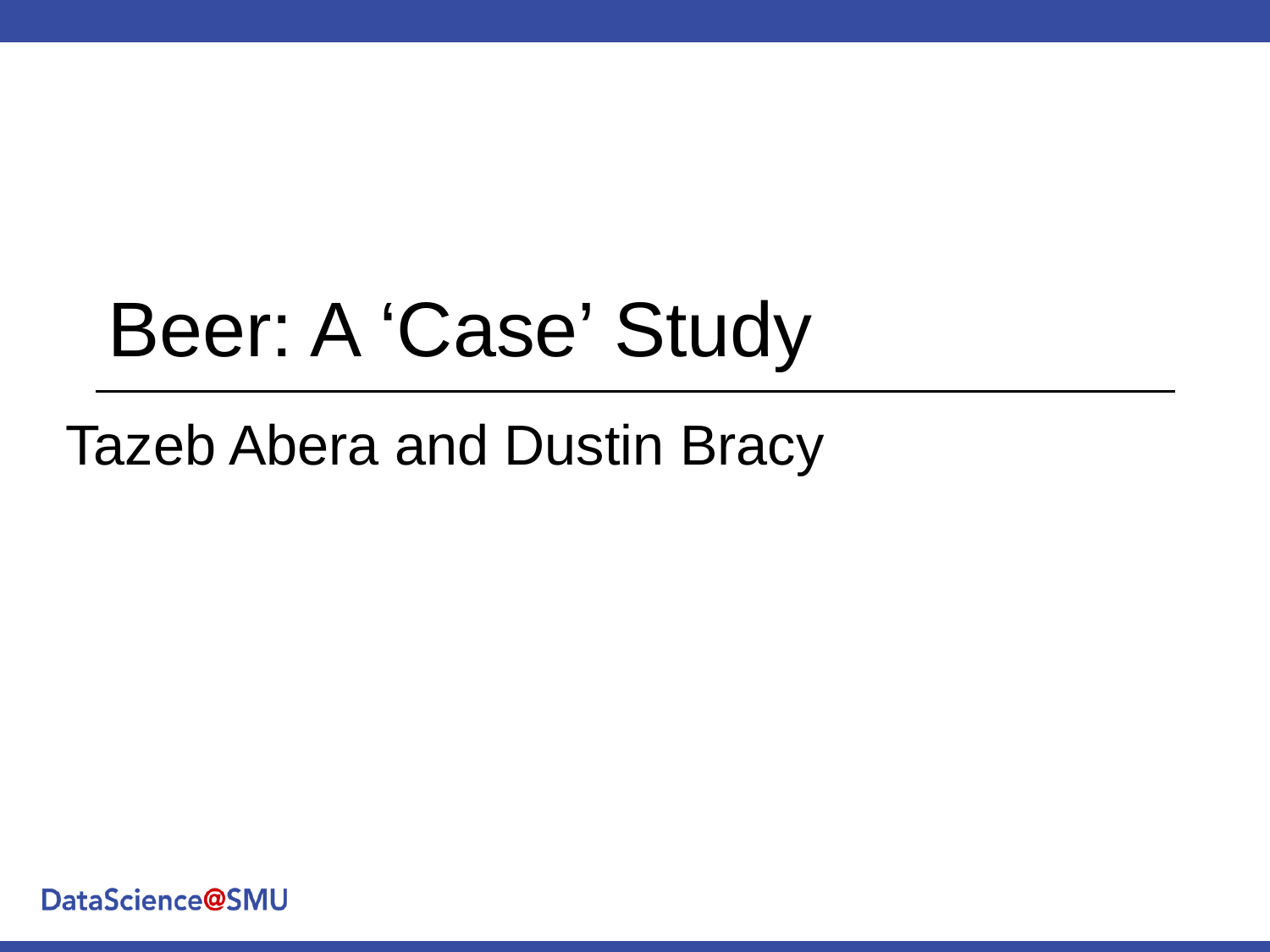

# Beer: A ‘Case’ Study
Tazeb Abera and Dustin Bracy